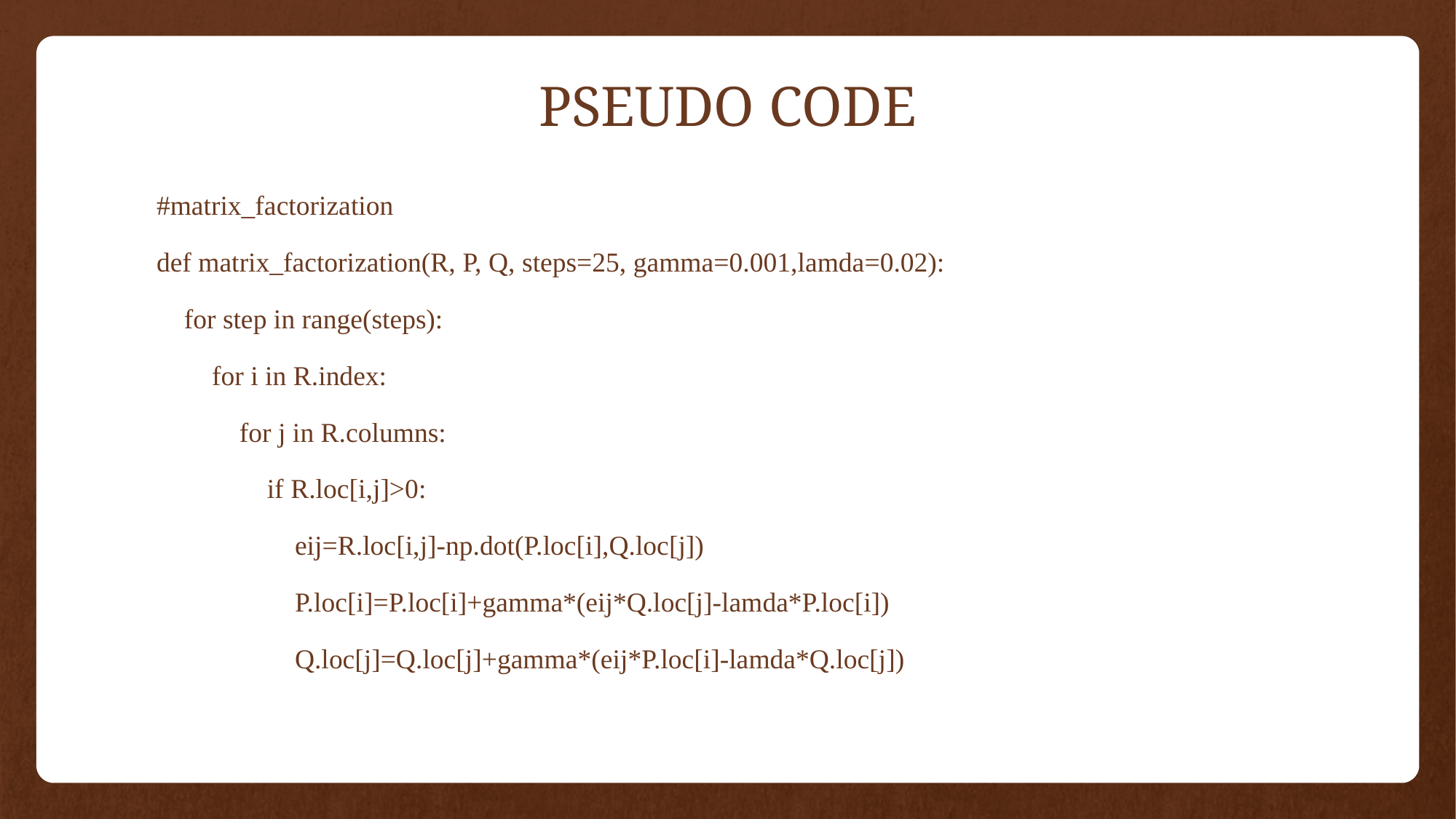

# PSEUDO CODE
#matrix_factorization
def matrix_factorization(R, P, Q, steps=25, gamma=0.001,lamda=0.02):
    for step in range(steps):
        for i in R.index:
            for j in R.columns:
                if R.loc[i,j]>0:
                    eij=R.loc[i,j]-np.dot(P.loc[i],Q.loc[j])
                    P.loc[i]=P.loc[i]+gamma*(eij*Q.loc[j]-lamda*P.loc[i])
                    Q.loc[j]=Q.loc[j]+gamma*(eij*P.loc[i]-lamda*Q.loc[j])